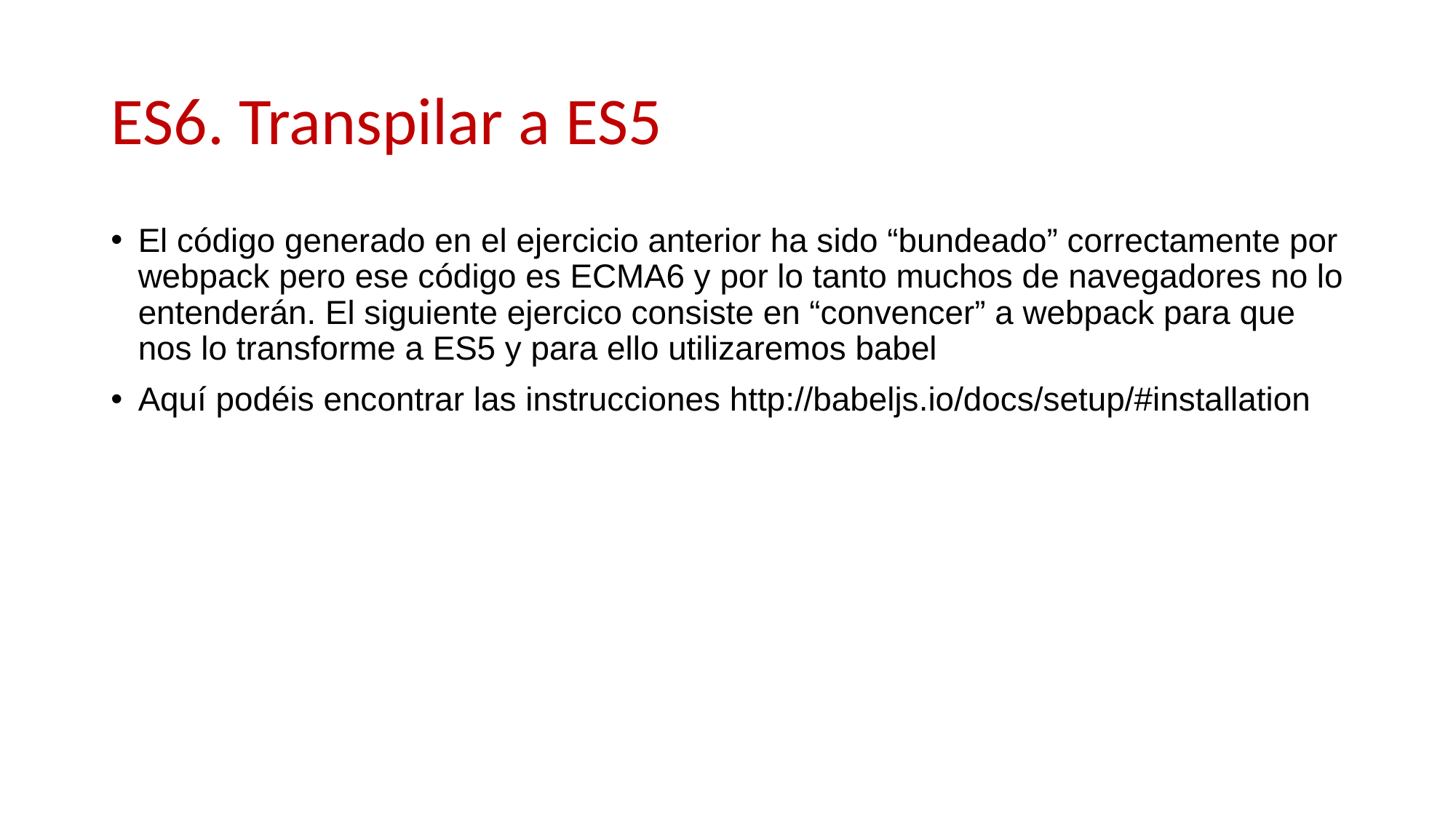

# ES6. Transpilar a ES5
El código generado en el ejercicio anterior ha sido “bundeado” correctamente por webpack pero ese código es ECMA6 y por lo tanto muchos de navegadores no lo entenderán. El siguiente ejercico consiste en “convencer” a webpack para que nos lo transforme a ES5 y para ello utilizaremos babel
Aquí podéis encontrar las instrucciones http://babeljs.io/docs/setup/#installation